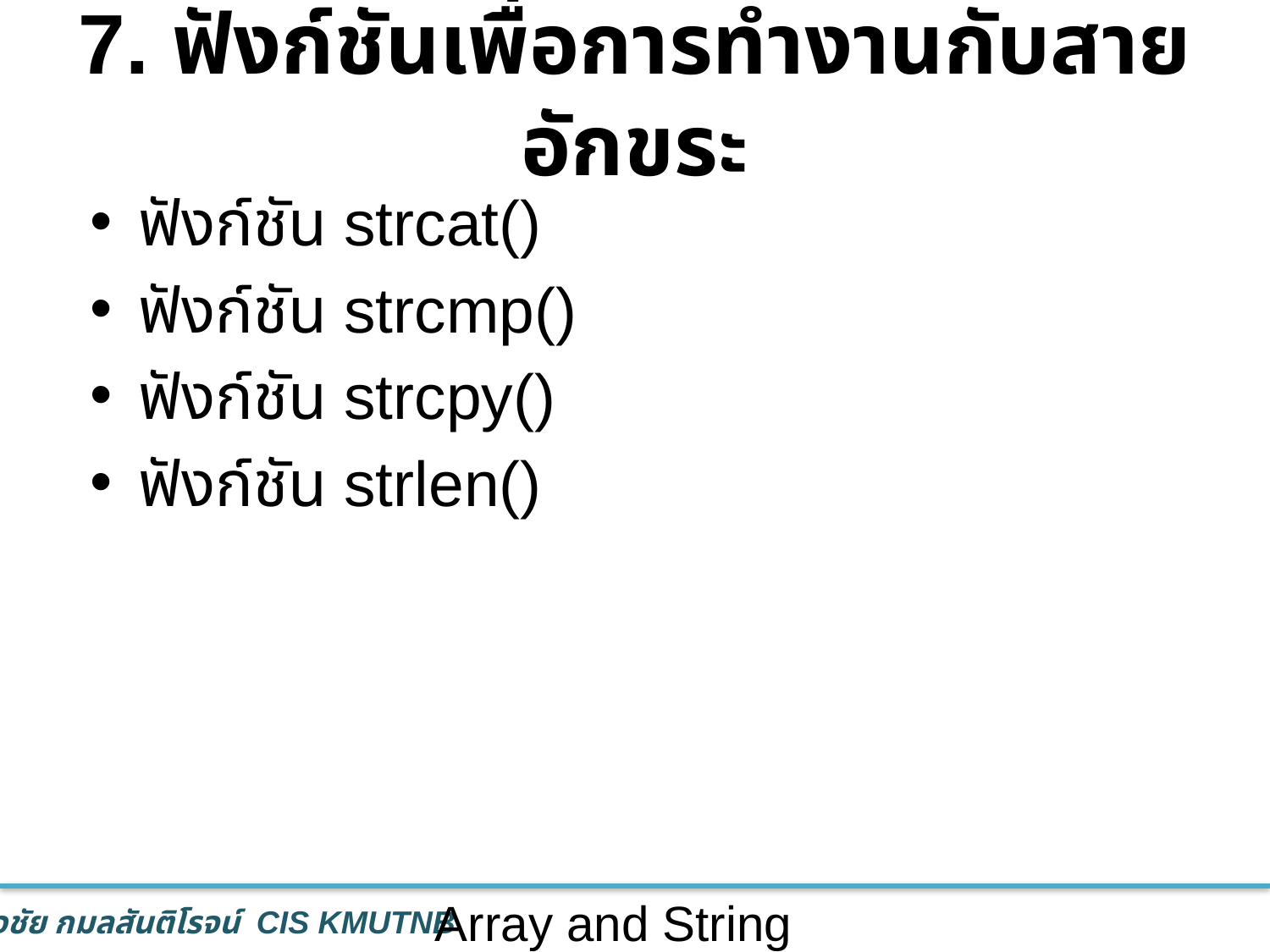

# 7. ฟังก์ชันเพื่อการทำงานกับสายอักขระ
ฟังก์ชัน strcat()
ฟังก์ชัน strcmp()
ฟังก์ชัน strcpy()
ฟังก์ชัน strlen()
Array and String
20